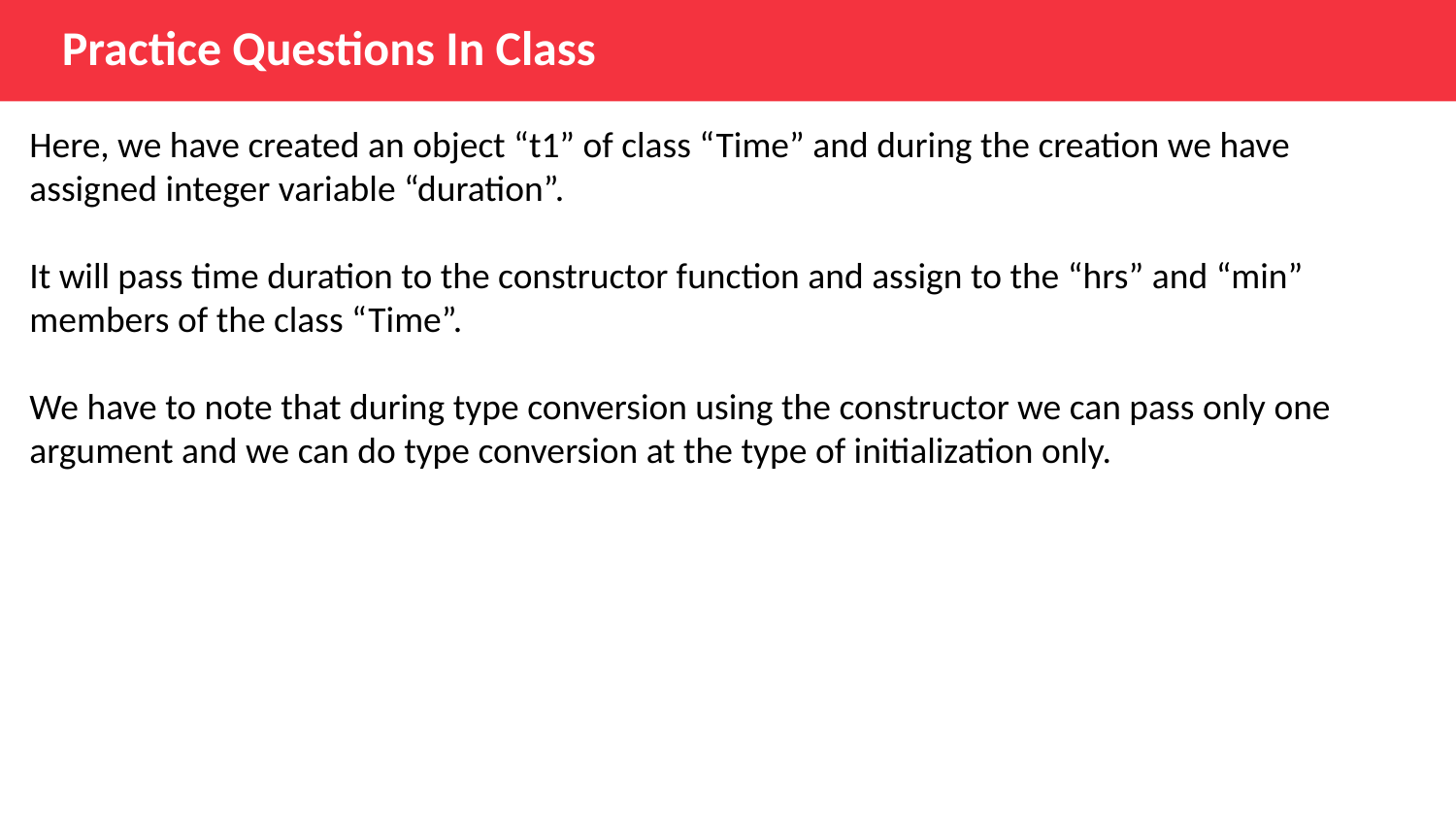

Practice Questions In Class
Here, we have created an object “t1” of class “Time” and during the creation we have assigned integer variable “duration”.

It will pass time duration to the constructor function and assign to the “hrs” and “min” members of the class “Time”.

We have to note that during type conversion using the constructor we can pass only one argument and we can do type conversion at the type of initialization only.